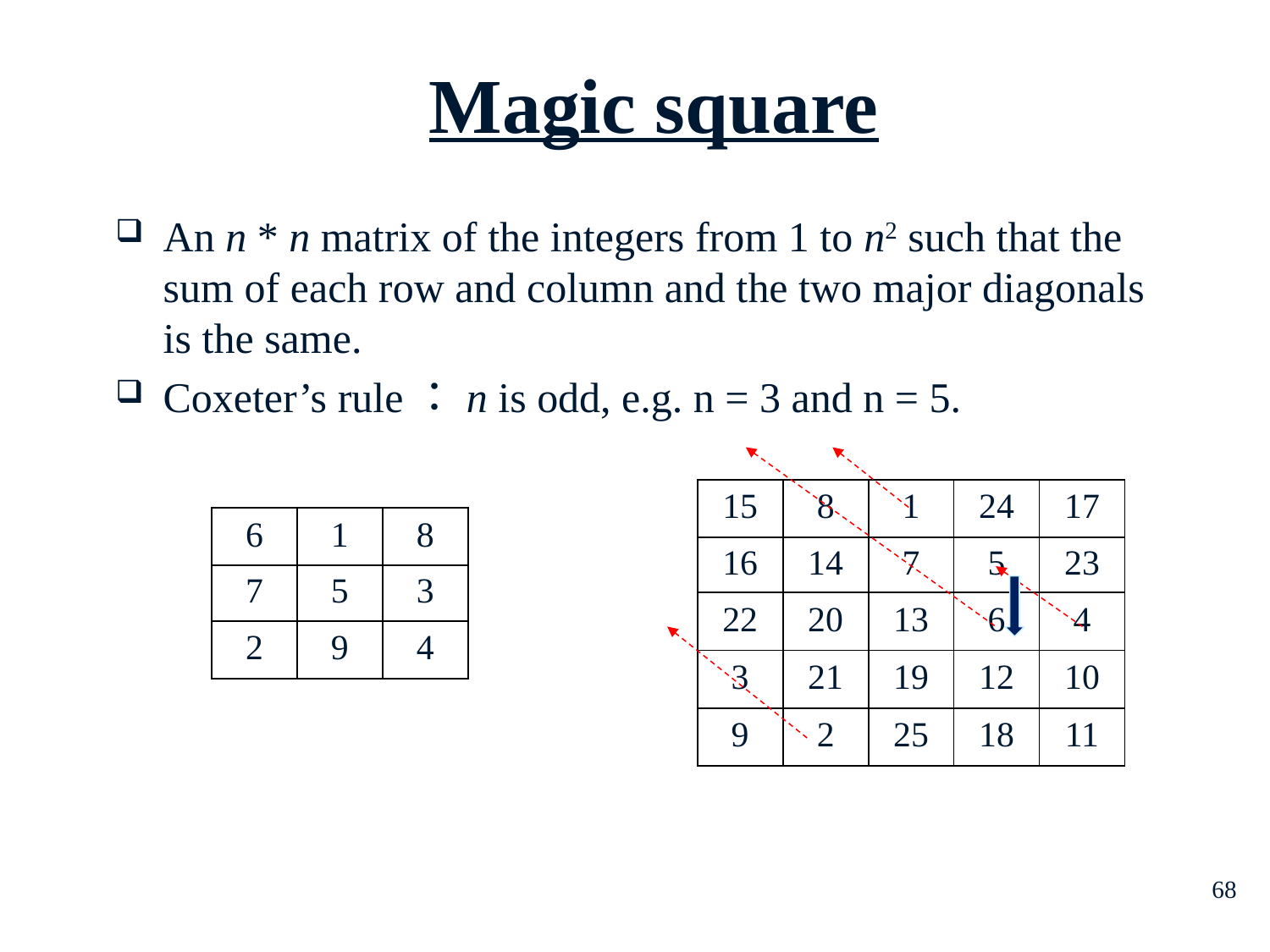

# Magic square
An n * n matrix of the integers from 1 to n2 such that the sum of each row and column and the two major diagonals is the same.
Coxeter’s rule：n is odd, e.g. n = 3 and n = 5.
| 15 | 8 | 1 | 24 | 17 |
| --- | --- | --- | --- | --- |
| 16 | 14 | 7 | 5 | 23 |
| 22 | 20 | 13 | 6 | 4 |
| 3 | 21 | 19 | 12 | 10 |
| 9 | 2 | 25 | 18 | 11 |
| 6 | 1 | 8 |
| --- | --- | --- |
| 7 | 5 | 3 |
| 2 | 9 | 4 |

68